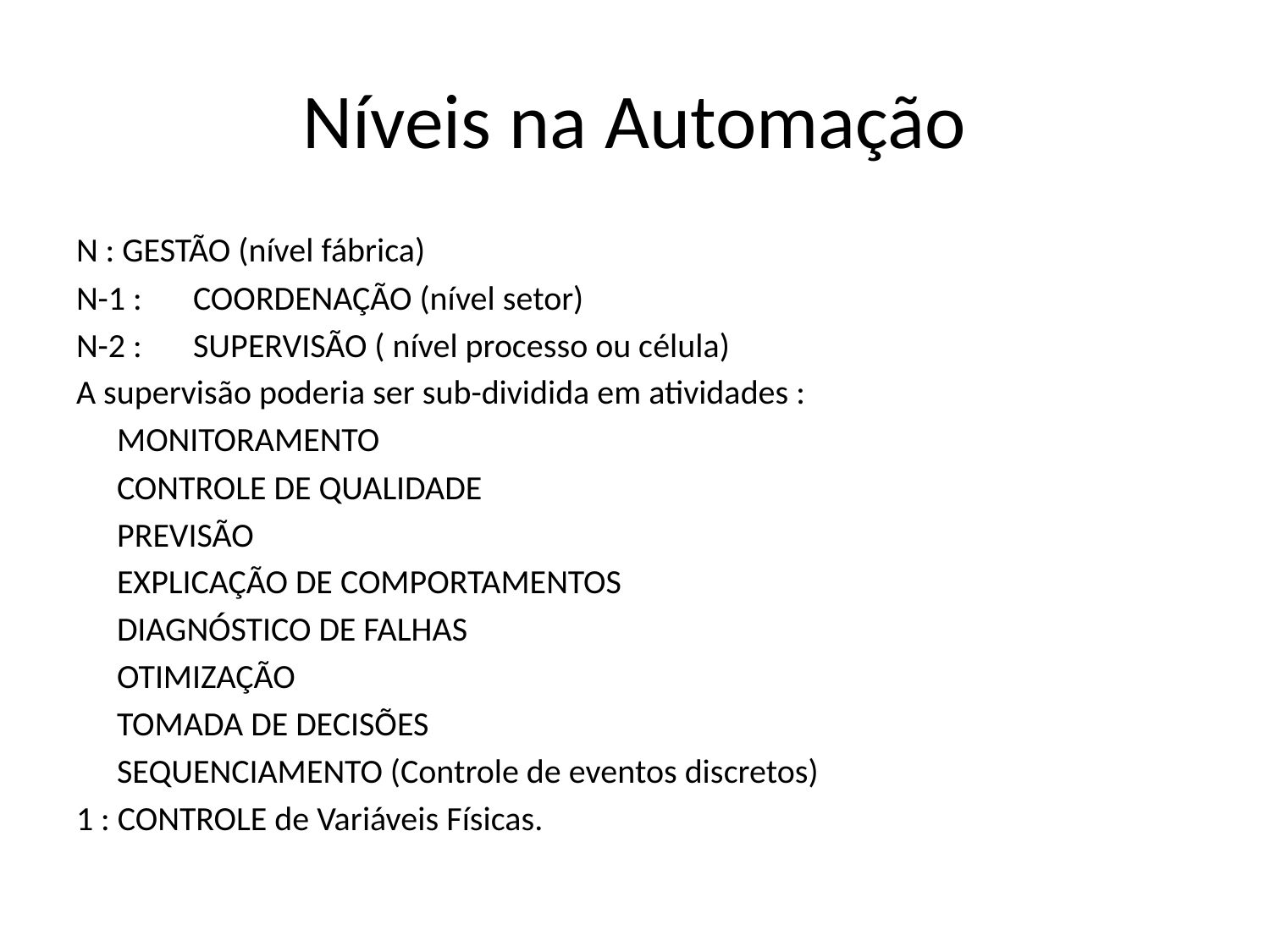

# Níveis na Automação
N : GESTÃO (nível fábrica)
N-1 :	COORDENAÇÃO (nível setor)
N-2 : 		SUPERVISÃO ( nível processo ou célula)
A supervisão poderia ser sub-dividida em atividades :
			MONITORAMENTO
			CONTROLE DE QUALIDADE
			PREVISÃO
			EXPLICAÇÃO DE COMPORTAMENTOS
			DIAGNÓSTICO DE FALHAS
			OTIMIZAÇÃO
			TOMADA DE DECISÕES
			SEQUENCIAMENTO (Controle de eventos discretos)
1 : CONTROLE de Variáveis Físicas.